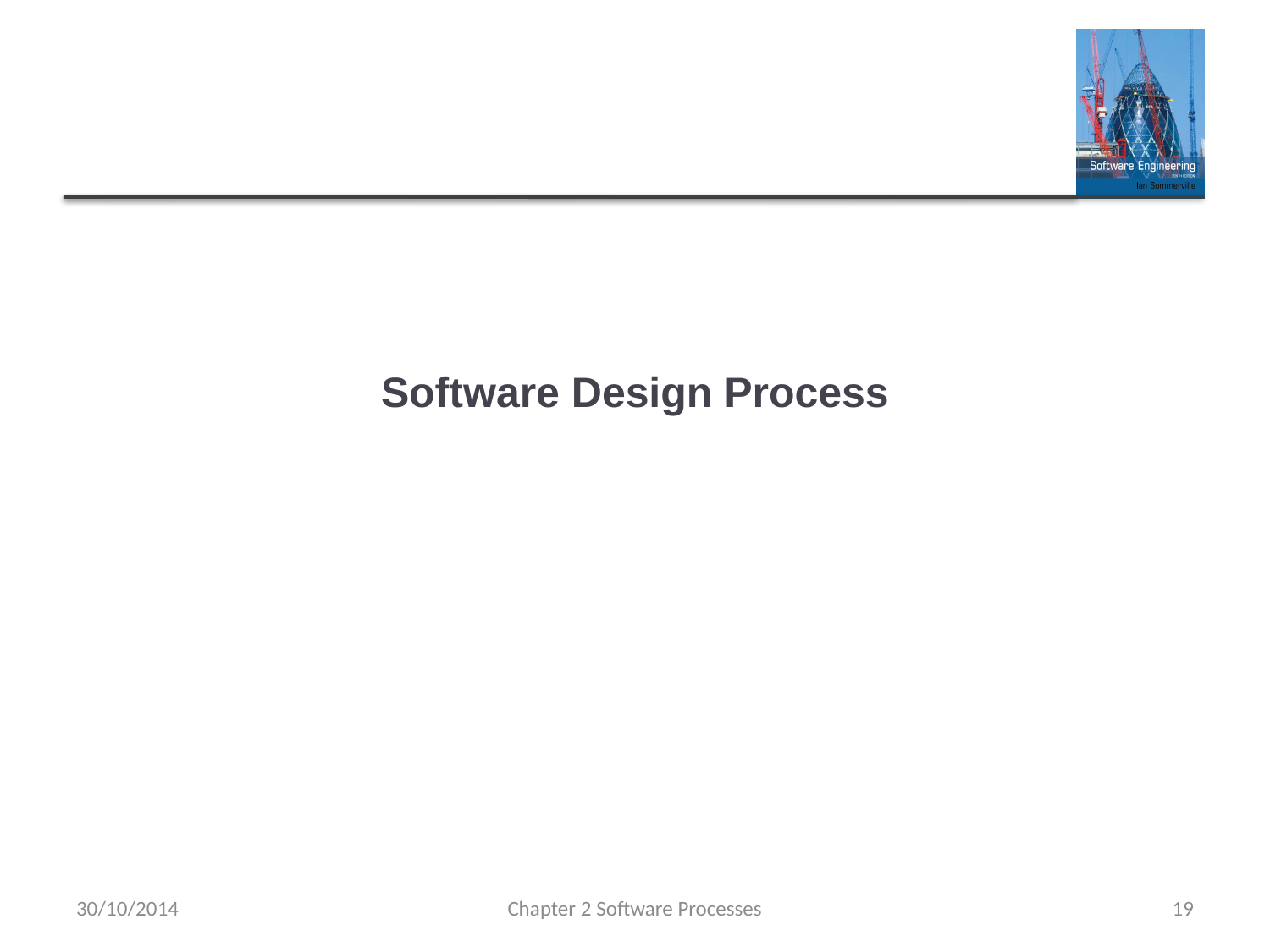

# Software Design Process
30/10/2014
Chapter 2 Software Processes
19